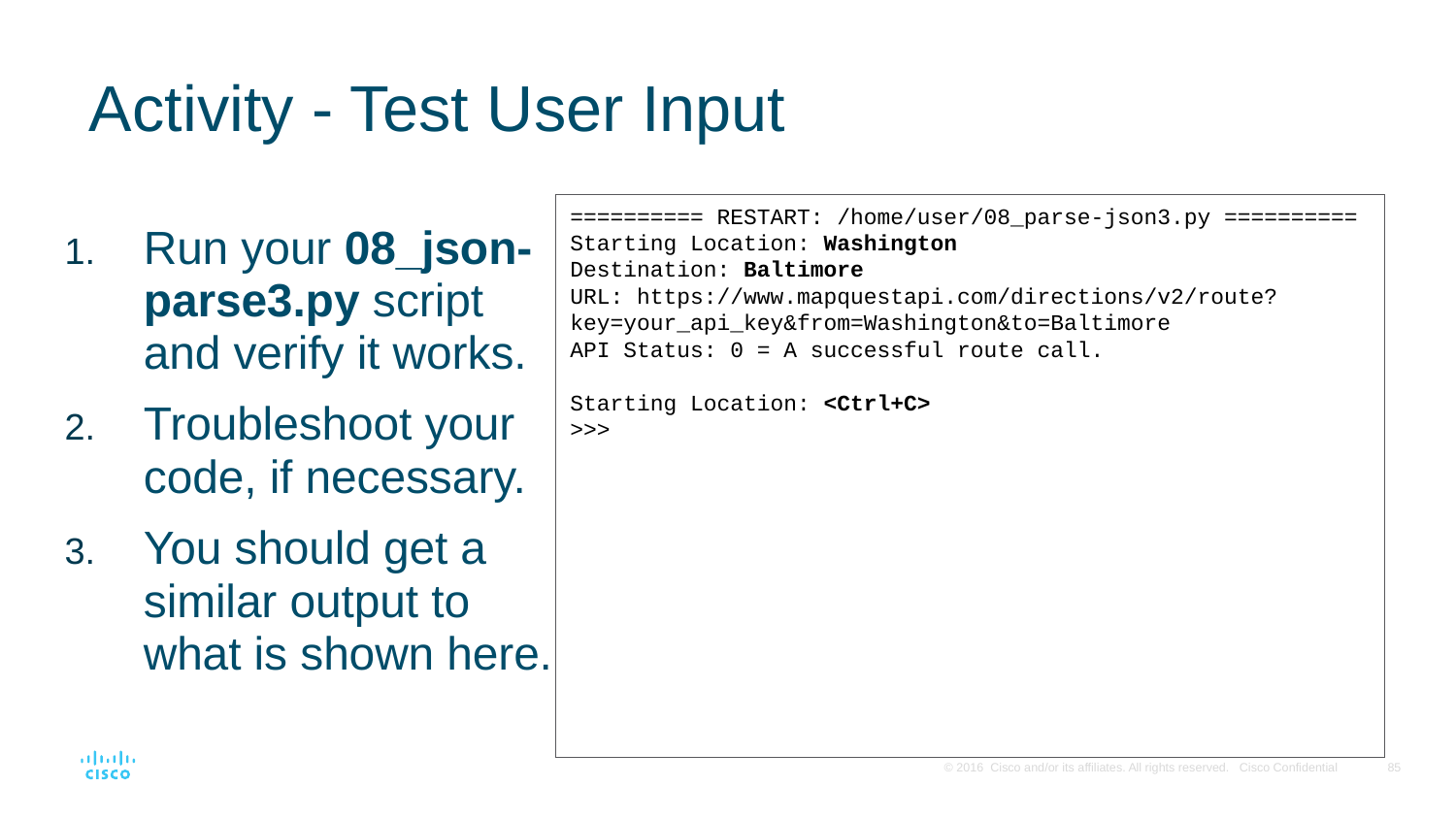

# Activity - Test User Input
========== RESTART: /home/user/08_parse-json3.py ==========
Starting Location: Washington
Destination: Baltimore
URL: https://www.mapquestapi.com/directions/v2/route?key=your_api_key&from=Washington&to=Baltimore
API Status: 0 = A successful route call.

Starting Location: <Ctrl+C>
>>>
Run your 08_json-parse3.py script and verify it works.
Troubleshoot your code, if necessary.
You should get a similar output to what is shown here.